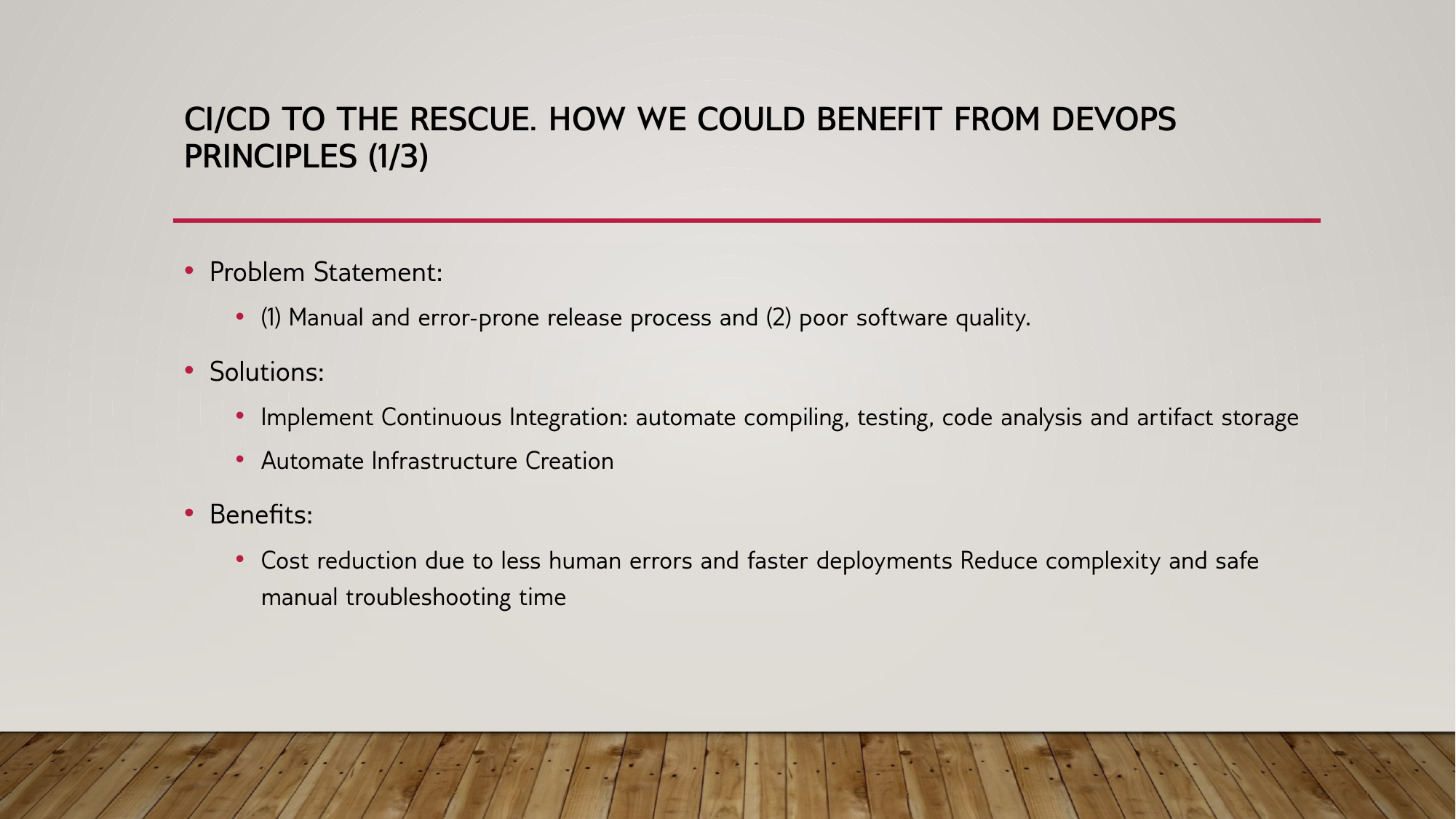

# CI/CD TO THE RESCUE. HOW WE COULD BENEFIT FROM DEVOPS PRINCIPLES (1/3)
Problem Statement:
(1) Manual and error-prone release process and (2) poor software quality.
Solutions:
Implement Continuous Integration: automate compiling, testing, code analysis and artifact storage
Automate Infrastructure Creation
Benefits:
Cost reduction due to less human errors and faster deployments Reduce complexity and safe manual troubleshooting time